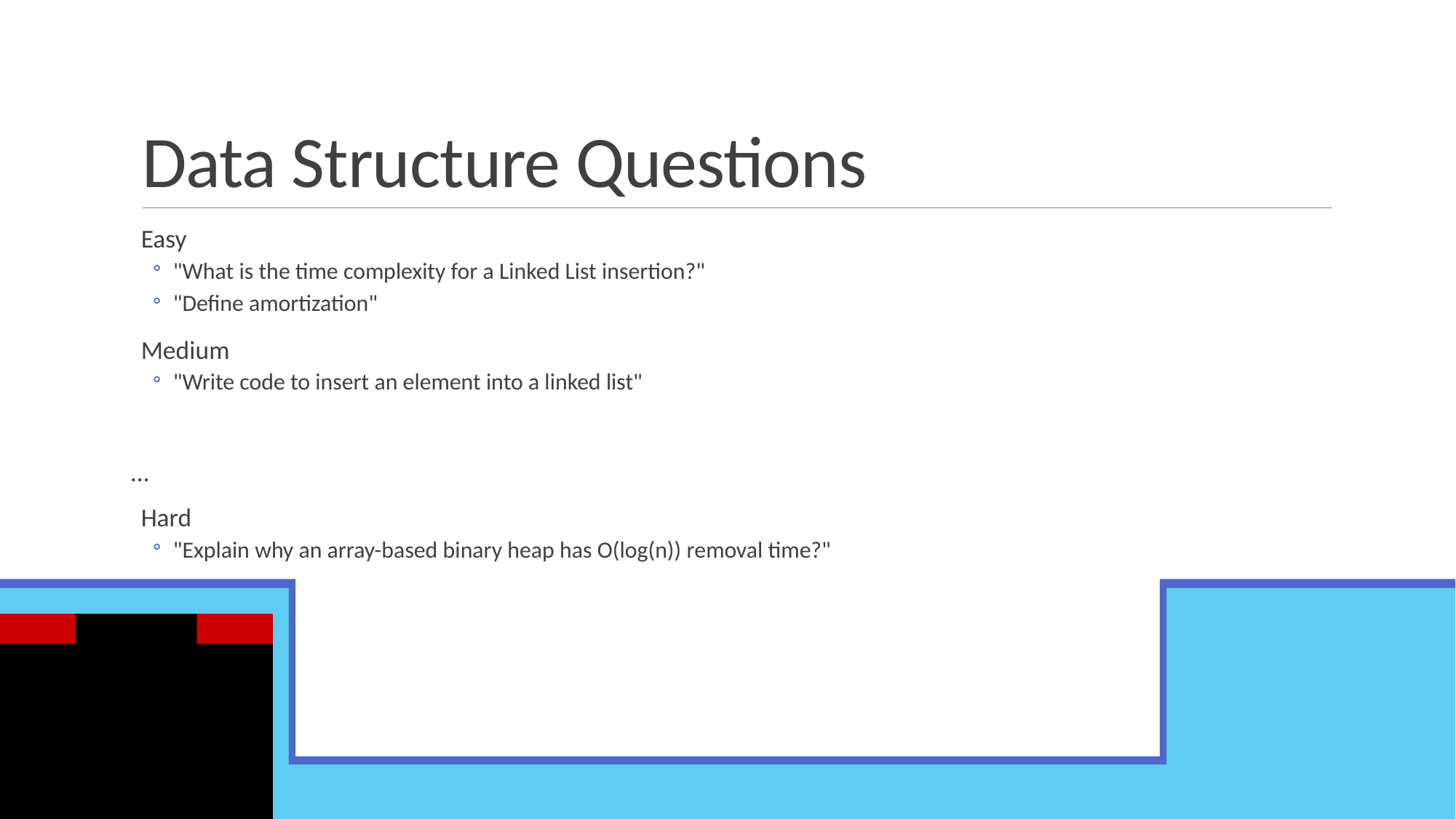

# Data Structure Questions
Easy
"What is the time complexity for a Linked List insertion?"
"Define amortization"
Medium
"Write code to insert an element into a linked list"

…
Hard
"Explain why an array-based binary heap has O(log(n)) removal time?"